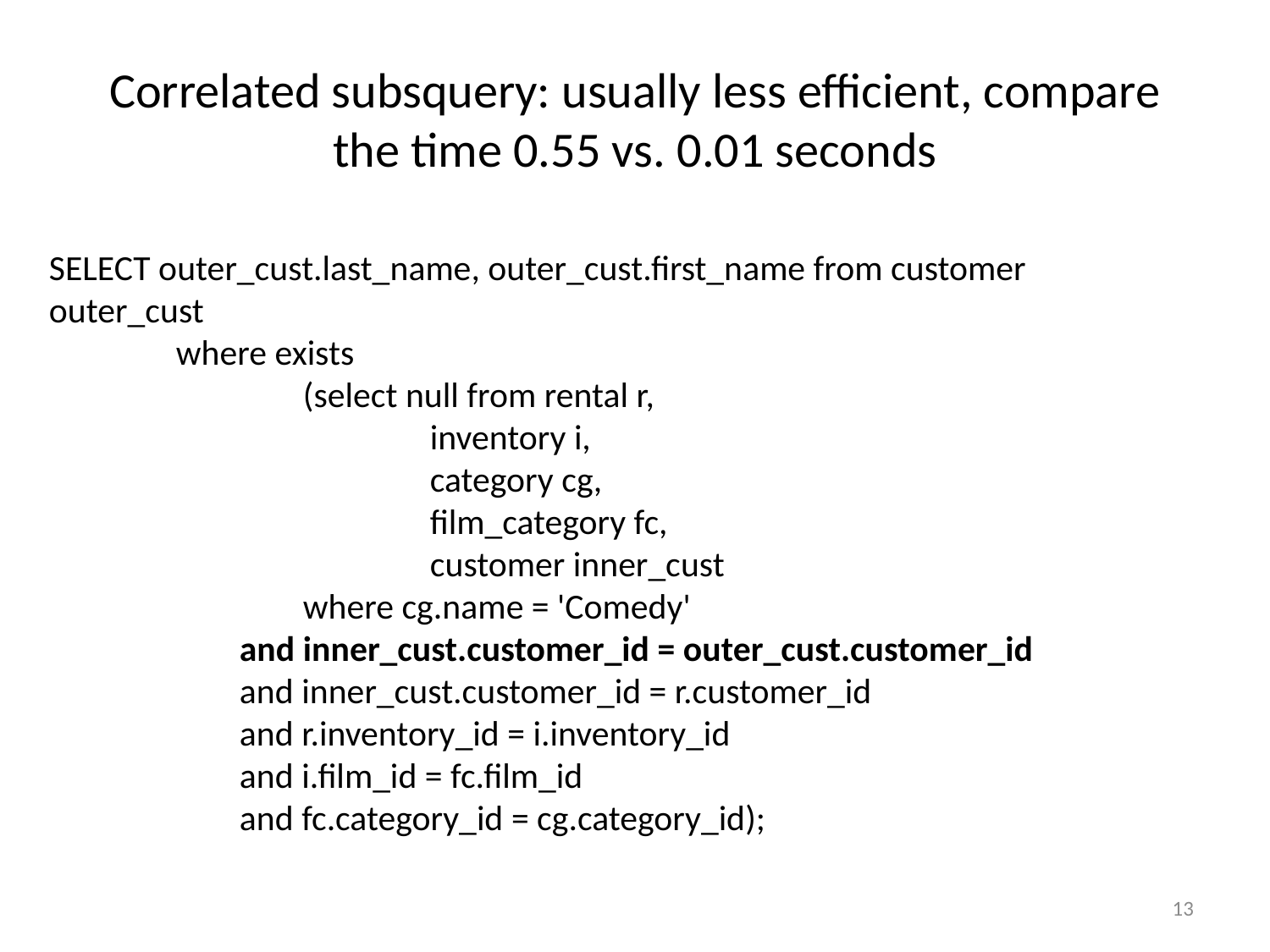

# Correlated subsquery: usually less efficient, compare the time 0.55 vs. 0.01 seconds
SELECT outer_cust.last_name, outer_cust.first_name from customer outer_cust
	where exists
		(select null from rental r,
			inventory i,
			category cg,
			film_category fc,
			customer inner_cust
		where cg.name = 'Comedy'
	and inner_cust.customer_id = outer_cust.customer_id
	and inner_cust.customer_id = r.customer_id
	and r.inventory_id = i.inventory_id
	and i.film_id = fc.film_id
	and fc.category_id = cg.category_id);
13